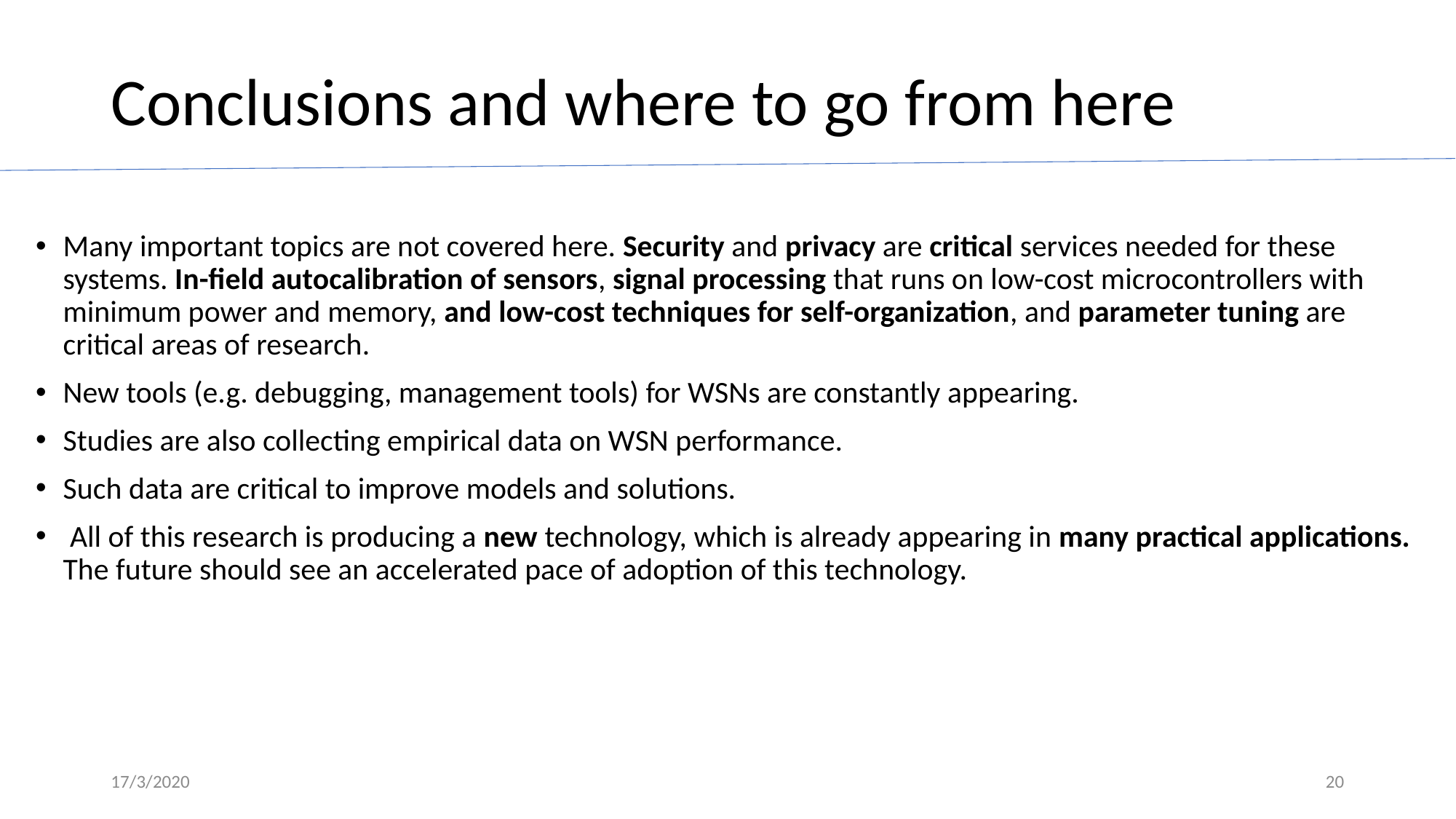

# Conclusions and where to go from here
Many important topics are not covered here. Security and privacy are critical services needed for these systems. In-field autocalibration of sensors, signal processing that runs on low-cost microcontrollers with minimum power and memory, and low-cost techniques for self-organization, and parameter tuning are critical areas of research.
New tools (e.g. debugging, management tools) for WSNs are constantly appearing.
Studies are also collecting empirical data on WSN performance.
Such data are critical to improve models and solutions.
 All of this research is producing a new technology, which is already appearing in many practical applications. The future should see an accelerated pace of adoption of this technology.
17/3/2020
20